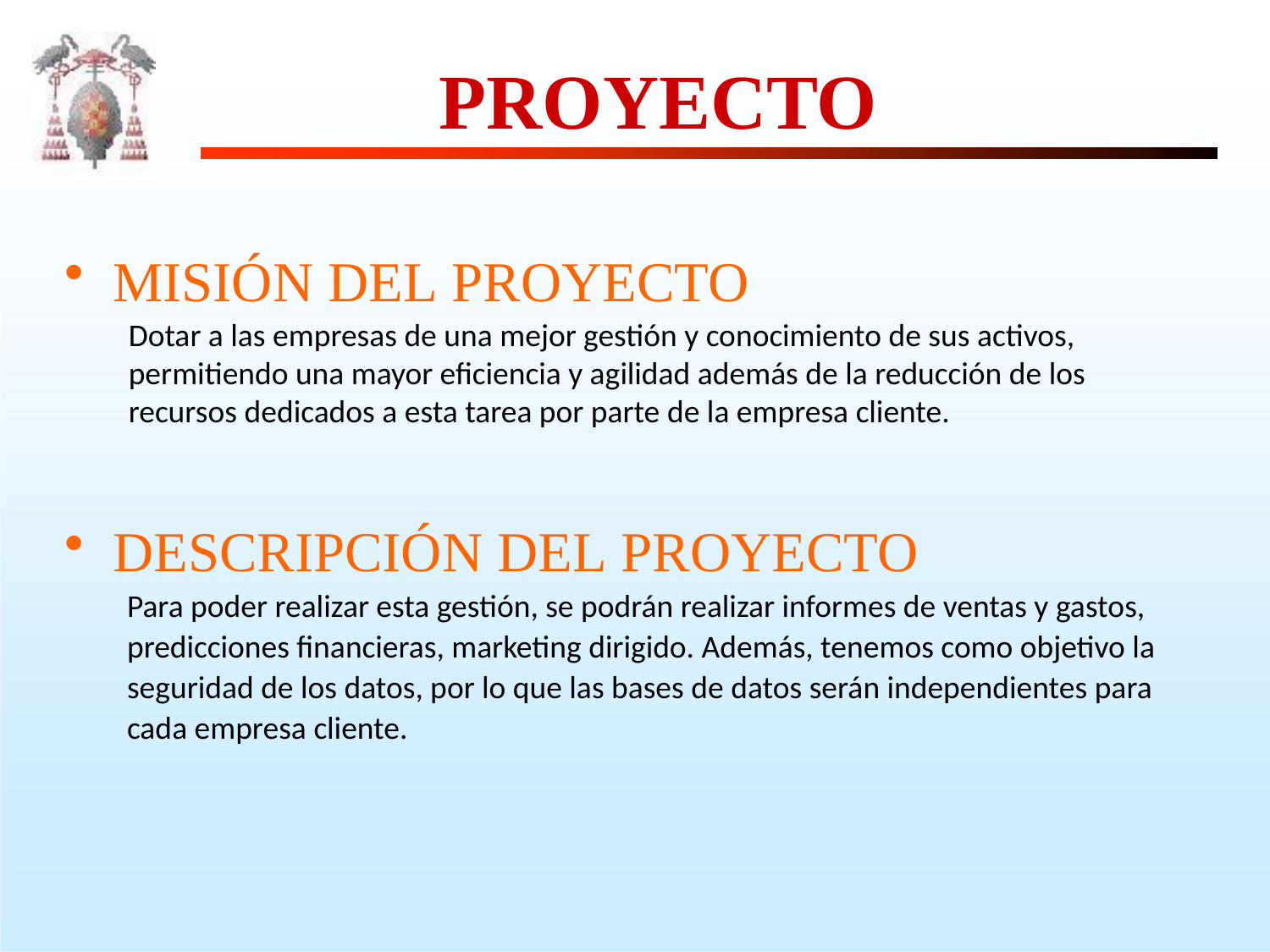

# PROYECTO
MISIÓN DEL PROYECTO
Dotar a las empresas de una mejor gestión y conocimiento de sus activos, permitiendo una mayor eficiencia y agilidad además de la reducción de los recursos dedicados a esta tarea por parte de la empresa cliente.

DESCRIPCIÓN DEL PROYECTO
Para poder realizar esta gestión, se podrán realizar informes de ventas y gastos, predicciones financieras, marketing dirigido. Además, tenemos como objetivo la seguridad de los datos, por lo que las bases de datos serán independientes para cada empresa cliente.